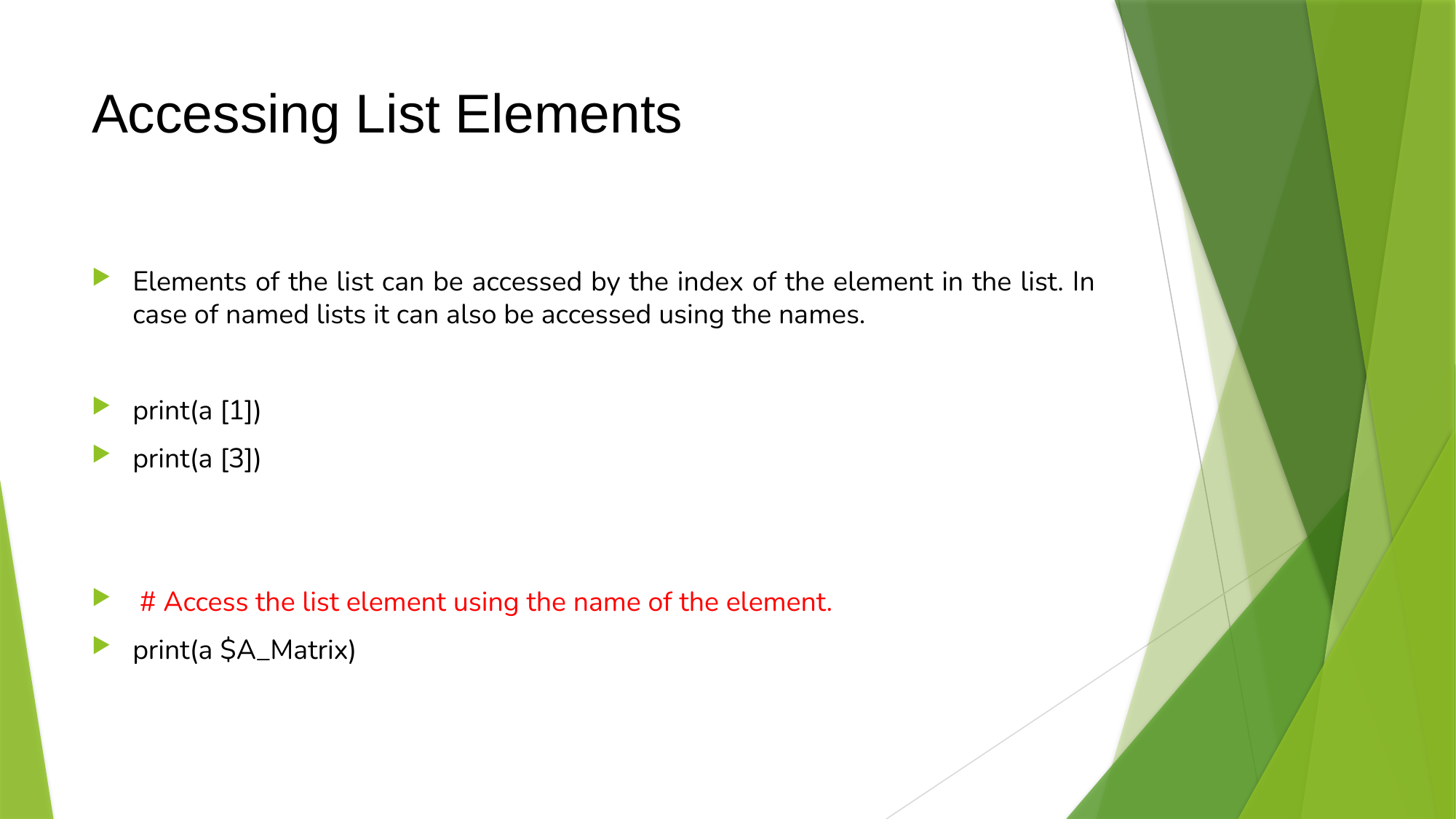

# Accessing List Elements
Elements of the list can be accessed by the index of the element in the list. In case of named lists it can also be accessed using the names.

print(a [1])
print(a [3])

 # Access the list element using the name of the element.
print(a $A_Matrix)